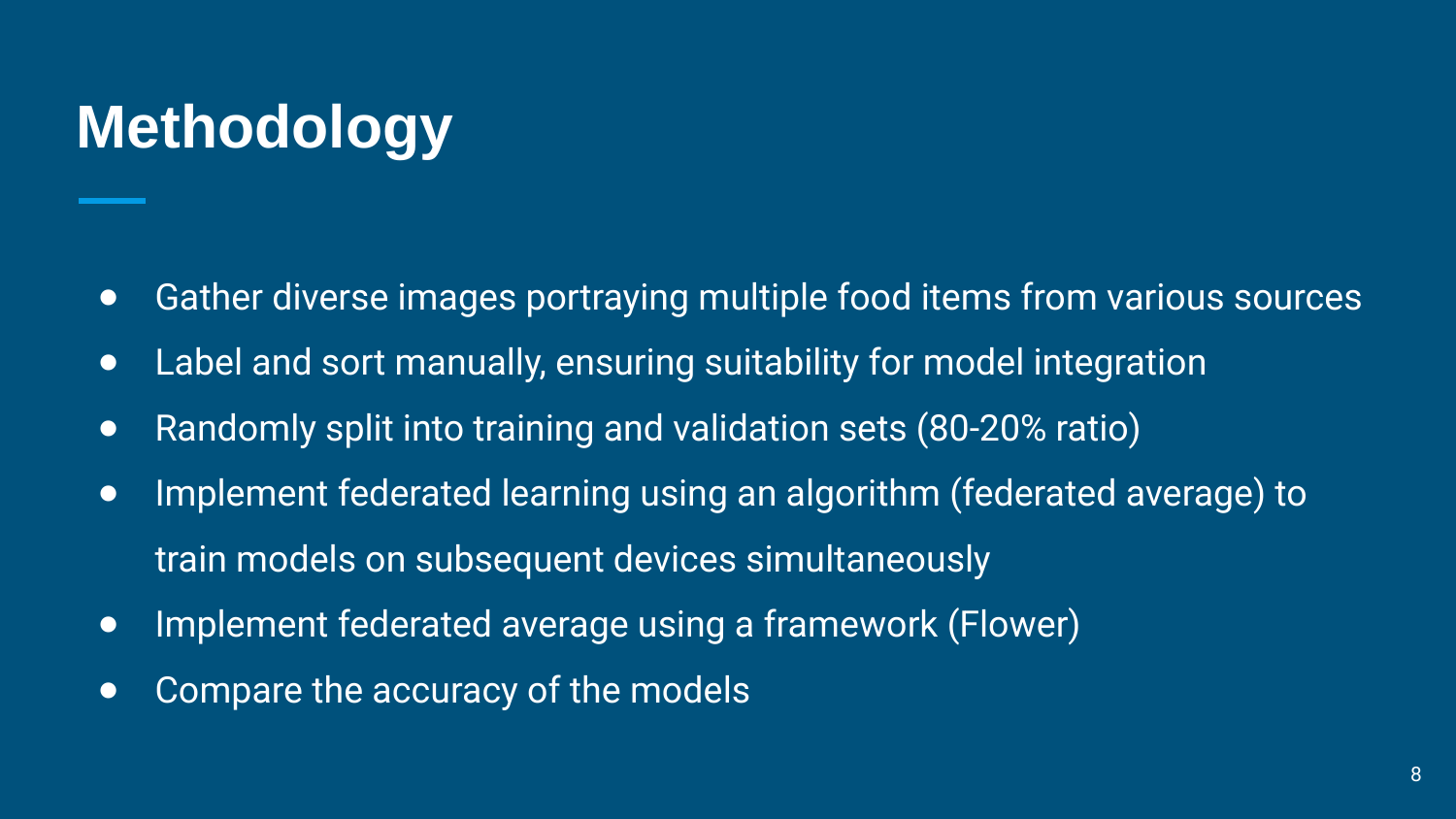

# Methodology
Gather diverse images portraying multiple food items from various sources
Label and sort manually, ensuring suitability for model integration
Randomly split into training and validation sets (80-20% ratio)
Implement federated learning using an algorithm (federated average) to train models on subsequent devices simultaneously
Implement federated average using a framework (Flower)
Compare the accuracy of the models

8